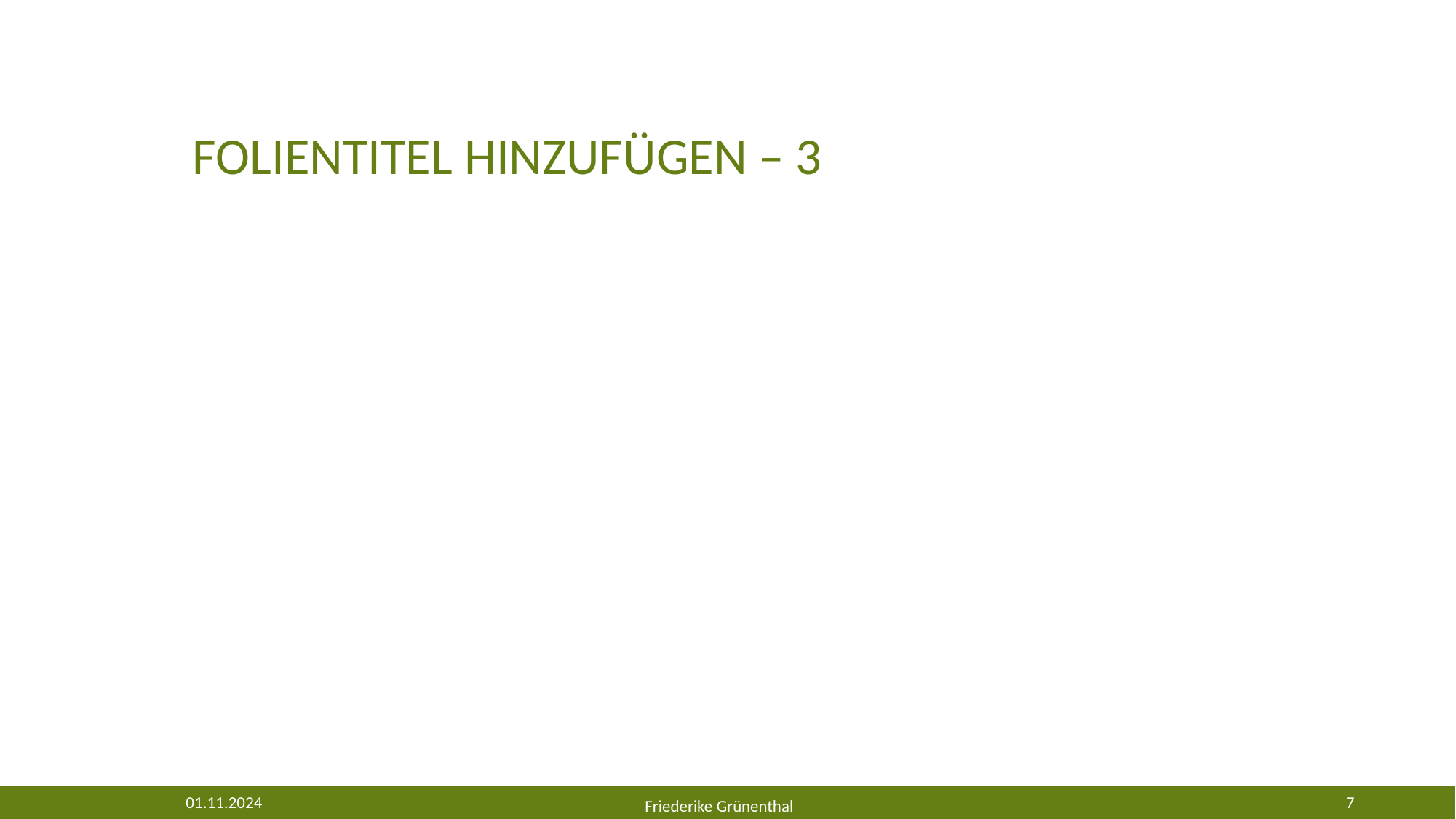

# Folientitel hinzufügen – 3

7
01.11.2024
Friederike Grünenthal